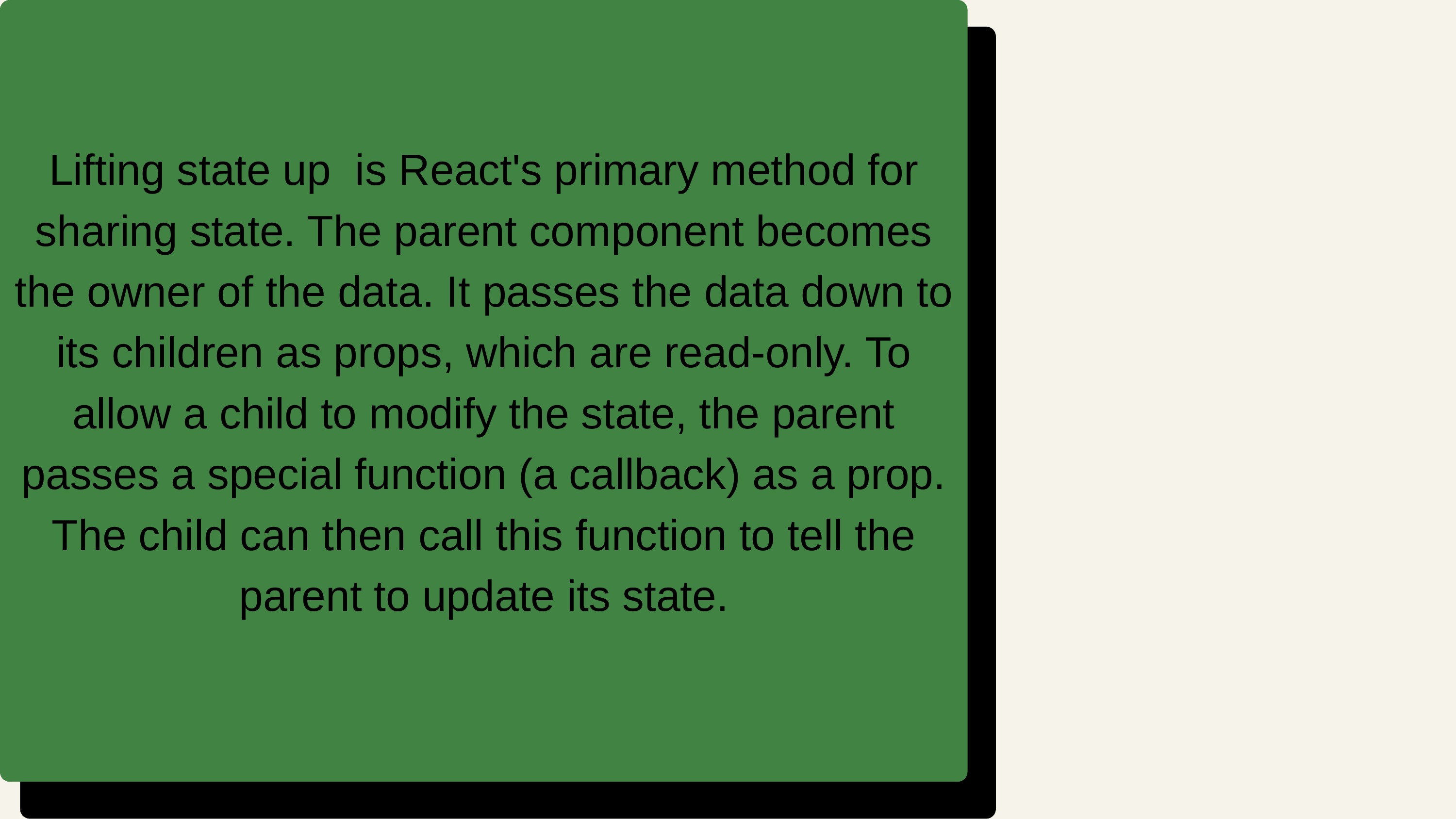

Lifting state up  is React's primary method for sharing state. The parent component becomes the owner of the data. It passes the data down to its children as props, which are read-only. To allow a child to modify the state, the parent passes a special function (a callback) as a prop. The child can then call this function to tell the parent to update its state.